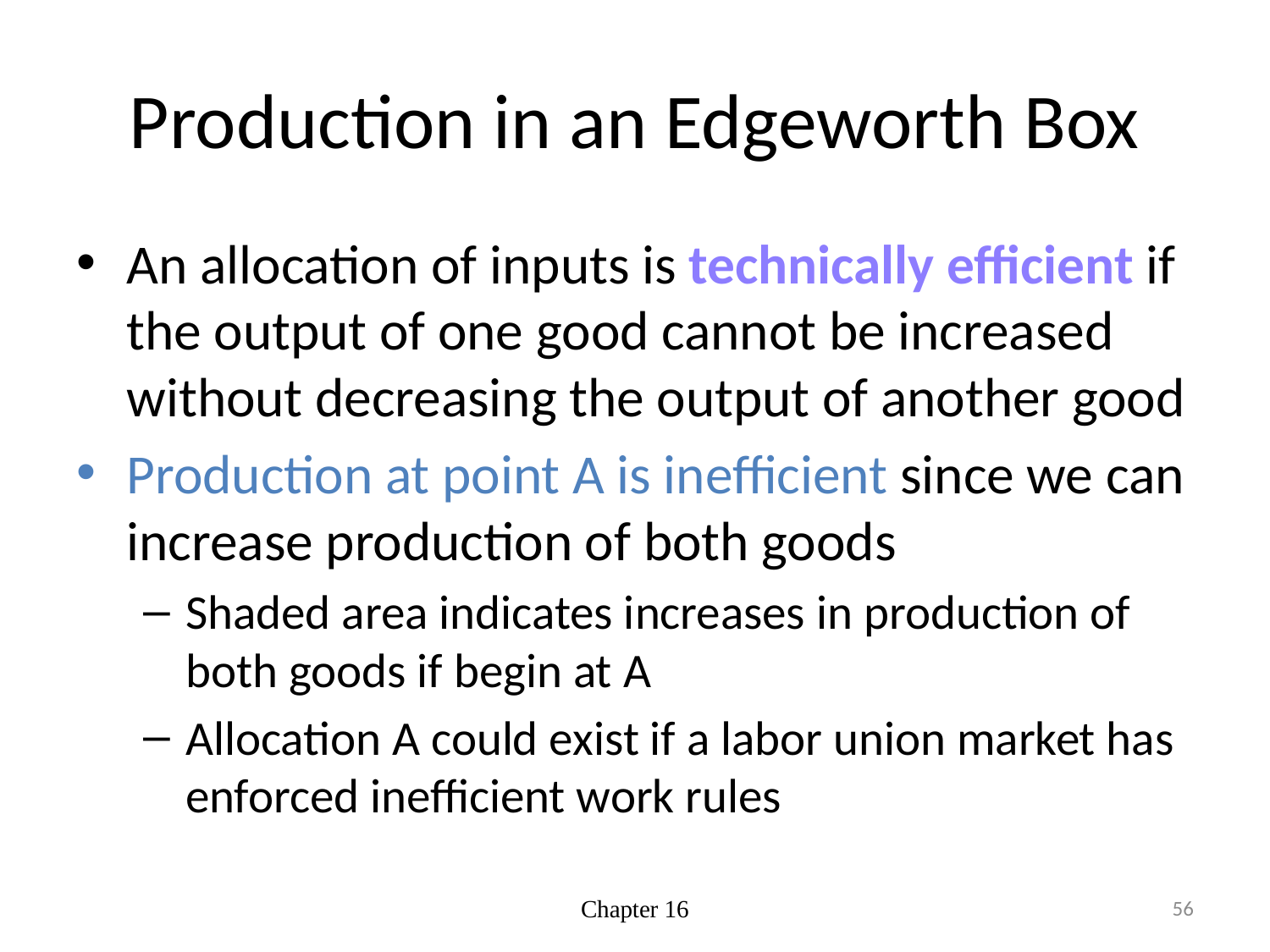

# Production in an Edgeworth Box
An allocation of inputs is technically efficient if the output of one good cannot be increased without decreasing the output of another good
Production at point A is inefficient since we can increase production of both goods
Shaded area indicates increases in production of both goods if begin at A
Allocation A could exist if a labor union market has enforced inefficient work rules

Chapter 16
56